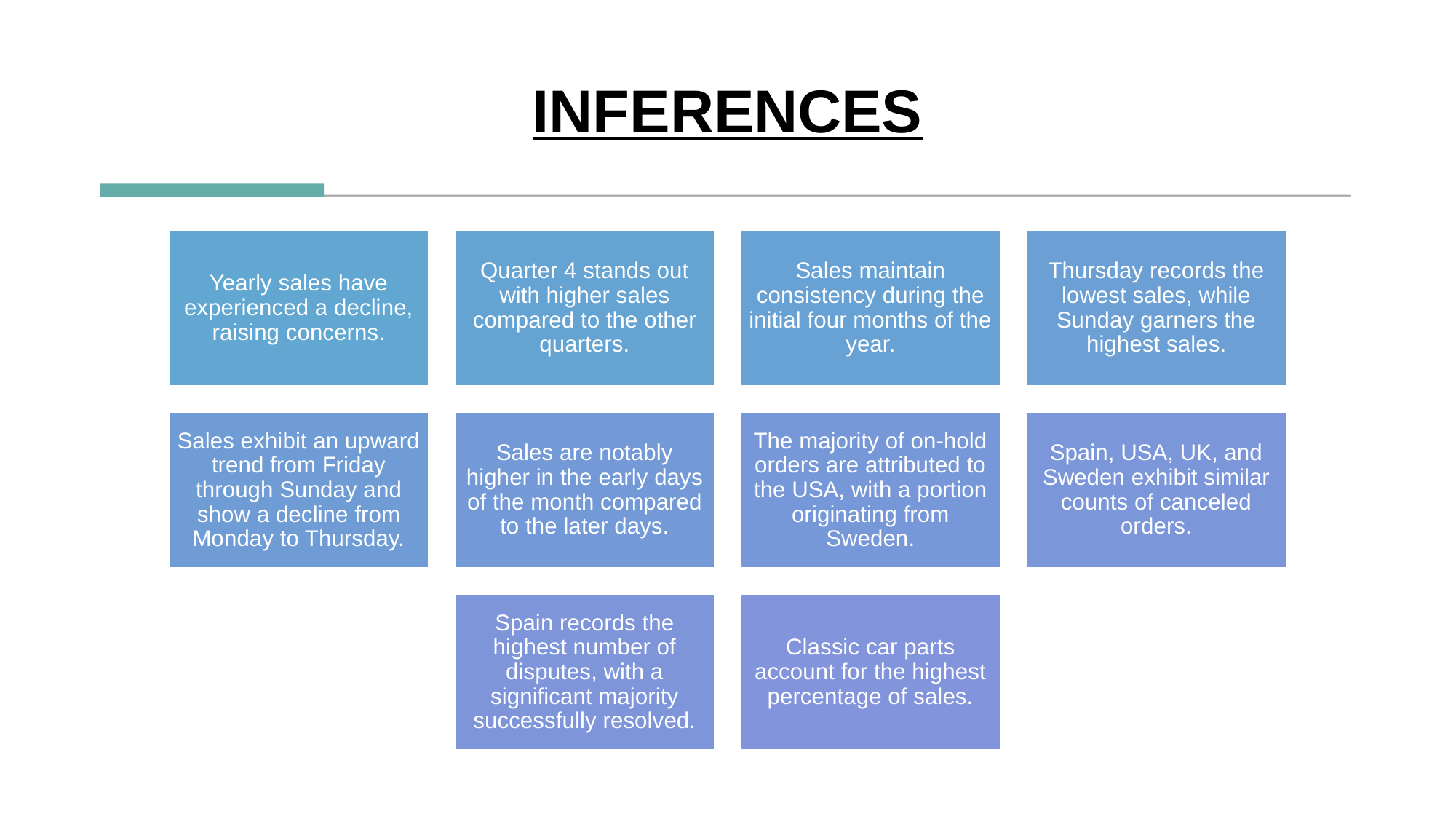

# INFERENCES

Yearly sales have experienced a decline, raising concerns.
Quarter 4 stands out with higher sales compared to the other quarters.
Sales maintain consistency during the initial four months of the year.
Thursday records the lowest sales, while Sunday garners the highest sales.
Sales exhibit an upward trend from Friday through Sunday and show a decline from Monday to Thursday.
Sales are notably higher in the early days of the month compared to the later days.
The majority of on-hold orders are attributed to the USA, with a portion originating from Sweden.
Spain, USA, UK, and Sweden exhibit similar counts of canceled orders.
Spain records the highest number of disputes, with a significant majority successfully resolved.
Classic car parts account for the highest percentage of sales.